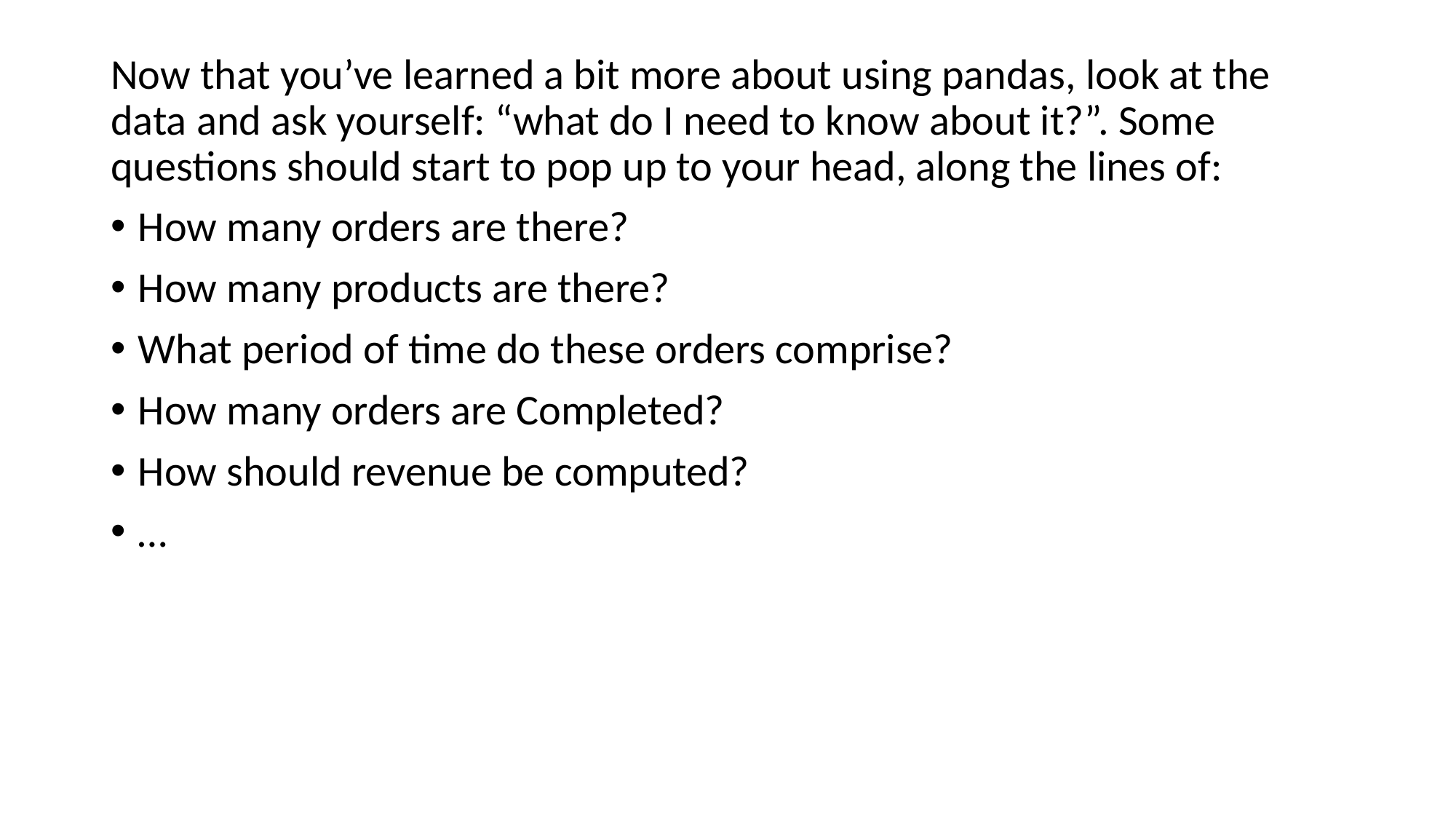

Now that you’ve learned a bit more about using pandas, look at the data and ask yourself: “what do I need to know about it?”. Some questions should start to pop up to your head, along the lines of:
How many orders are there?
How many products are there?
What period of time do these orders comprise?
How many orders are Completed?
How should revenue be computed?
…